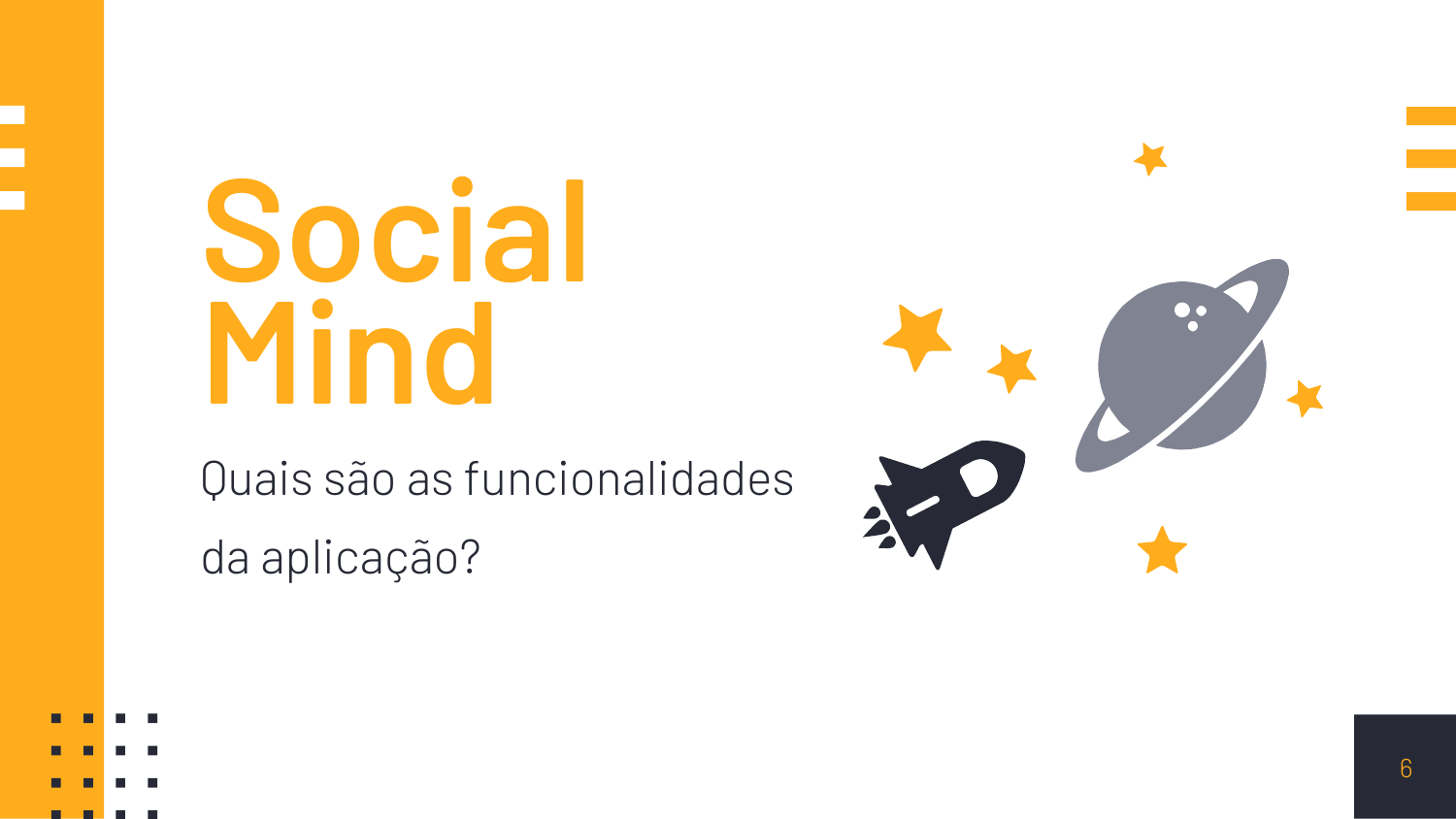

Social
Mind

Quais são as funcionalidades
da aplicação?

6